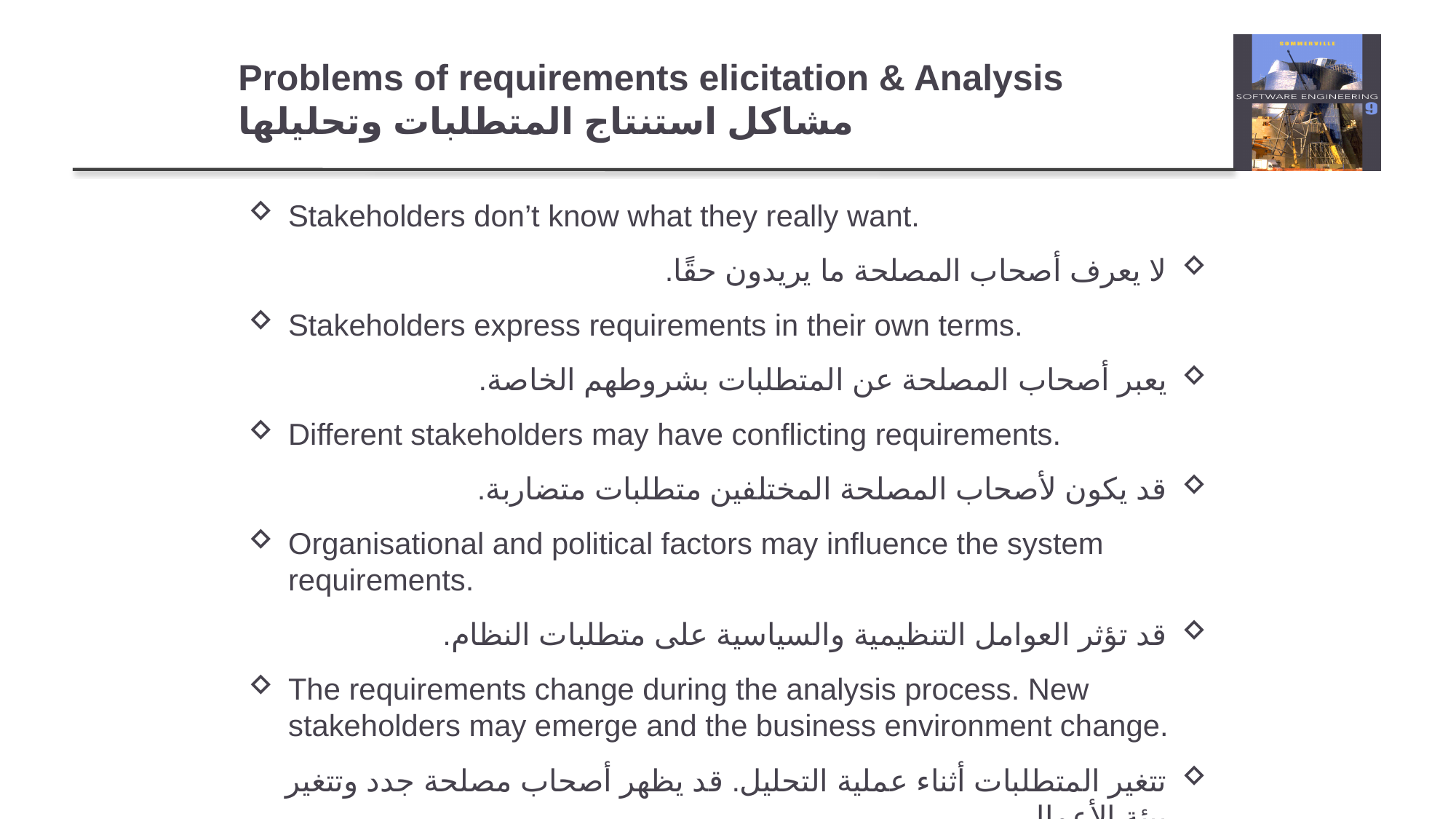

# Problems of requirements elicitation & Analysis مشاكل استنتاج المتطلبات وتحليلها
Stakeholders don’t know what they really want.
لا يعرف أصحاب المصلحة ما يريدون حقًا.
Stakeholders express requirements in their own terms.
يعبر أصحاب المصلحة عن المتطلبات بشروطهم الخاصة.
Different stakeholders may have conflicting requirements.
قد يكون لأصحاب المصلحة المختلفين متطلبات متضاربة.
Organisational and political factors may influence the system requirements.
قد تؤثر العوامل التنظيمية والسياسية على متطلبات النظام.
The requirements change during the analysis process. New stakeholders may emerge and the business environment change.
تتغير المتطلبات أثناء عملية التحليل. قد يظهر أصحاب مصلحة جدد وتتغير بيئة الأعمال.